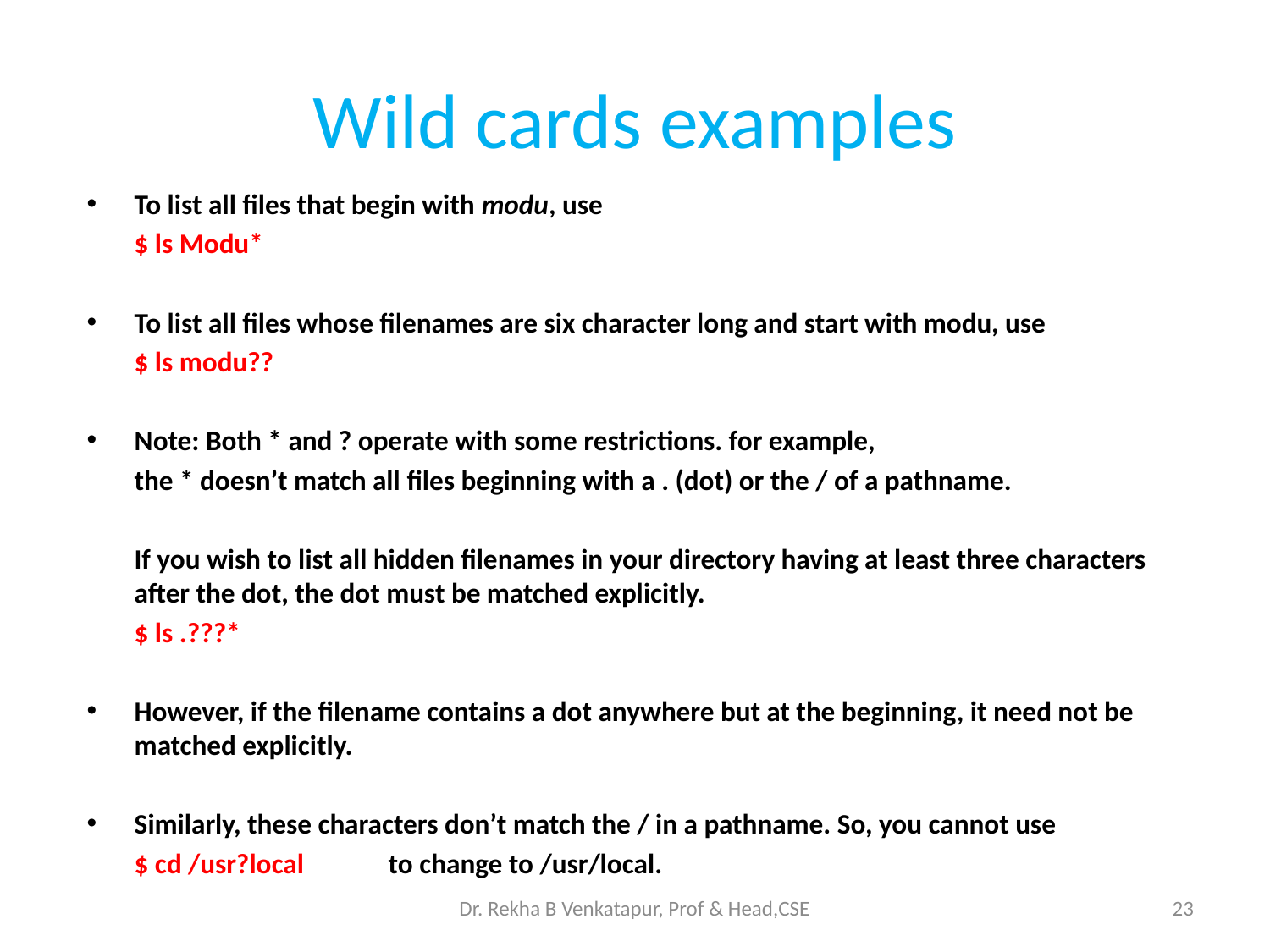

# Wild cards examples
To list all files that begin with modu, use
	$ ls Modu*

To list all files whose filenames are six character long and start with modu, use
	$ ls modu??

Note: Both * and ? operate with some restrictions. for example,
	the * doesn’t match all files beginning with a . (dot) or the / of a pathname.

	If you wish to list all hidden filenames in your directory having at least three characters after the dot, the dot must be matched explicitly.
   	$ ls .???*

However, if the filename contains a dot anywhere but at the beginning, it need not be matched explicitly.

Similarly, these characters don’t match the / in a pathname. So, you cannot use
	$ cd /usr?local 	to change to /usr/local.

Dr. Rekha B Venkatapur, Prof & Head,CSE
23